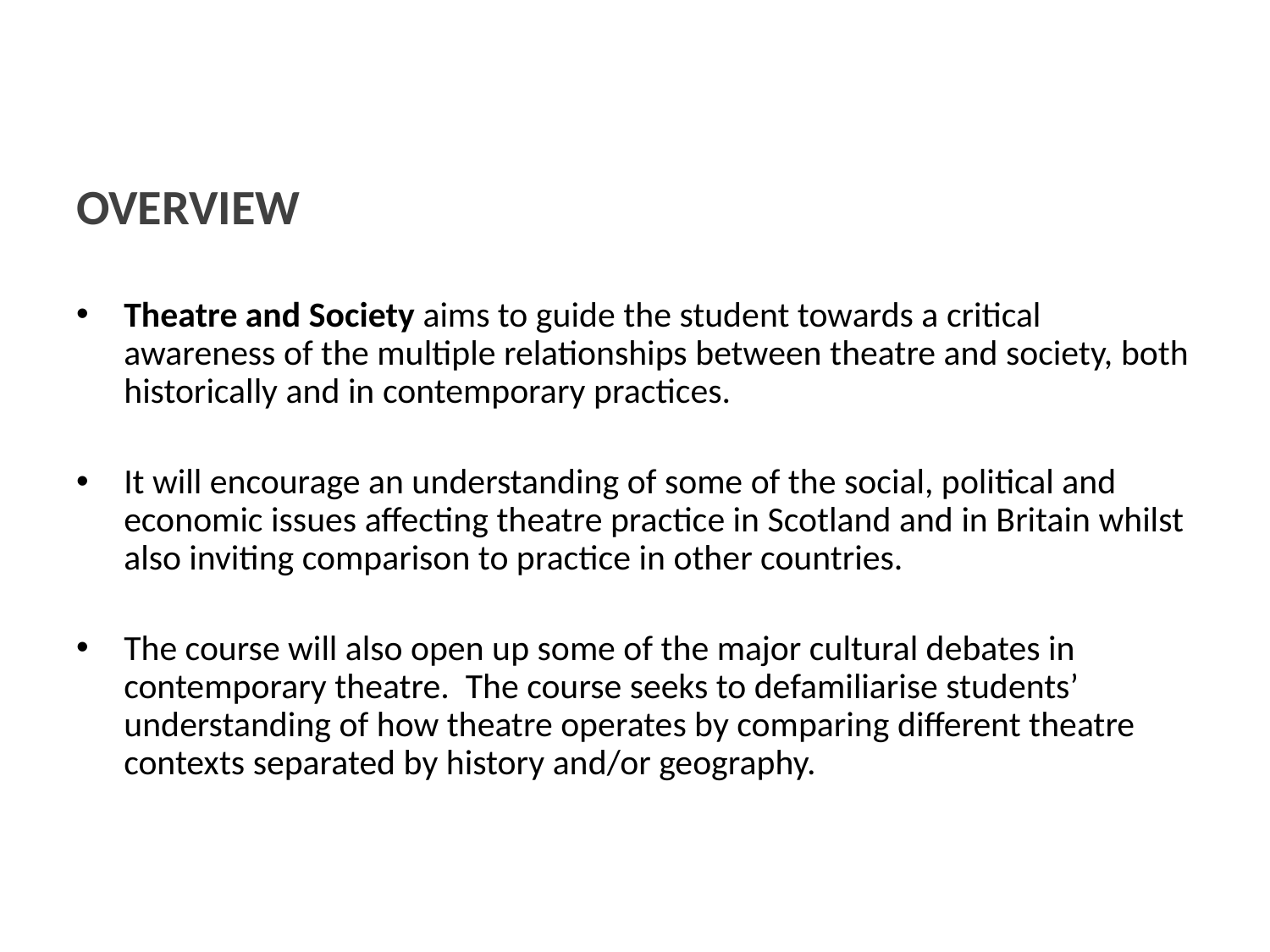

OVERVIEW

Theatre and Society aims to guide the student towards a critical awareness of the multiple relationships between theatre and society, both historically and in contemporary practices.

It will encourage an understanding of some of the social, political and economic issues affecting theatre practice in Scotland and in Britain whilst also inviting comparison to practice in other countries.

The course will also open up some of the major cultural debates in contemporary theatre.  The course seeks to defamiliarise students’ understanding of how theatre operates by comparing different theatre contexts separated by history and/or geography.